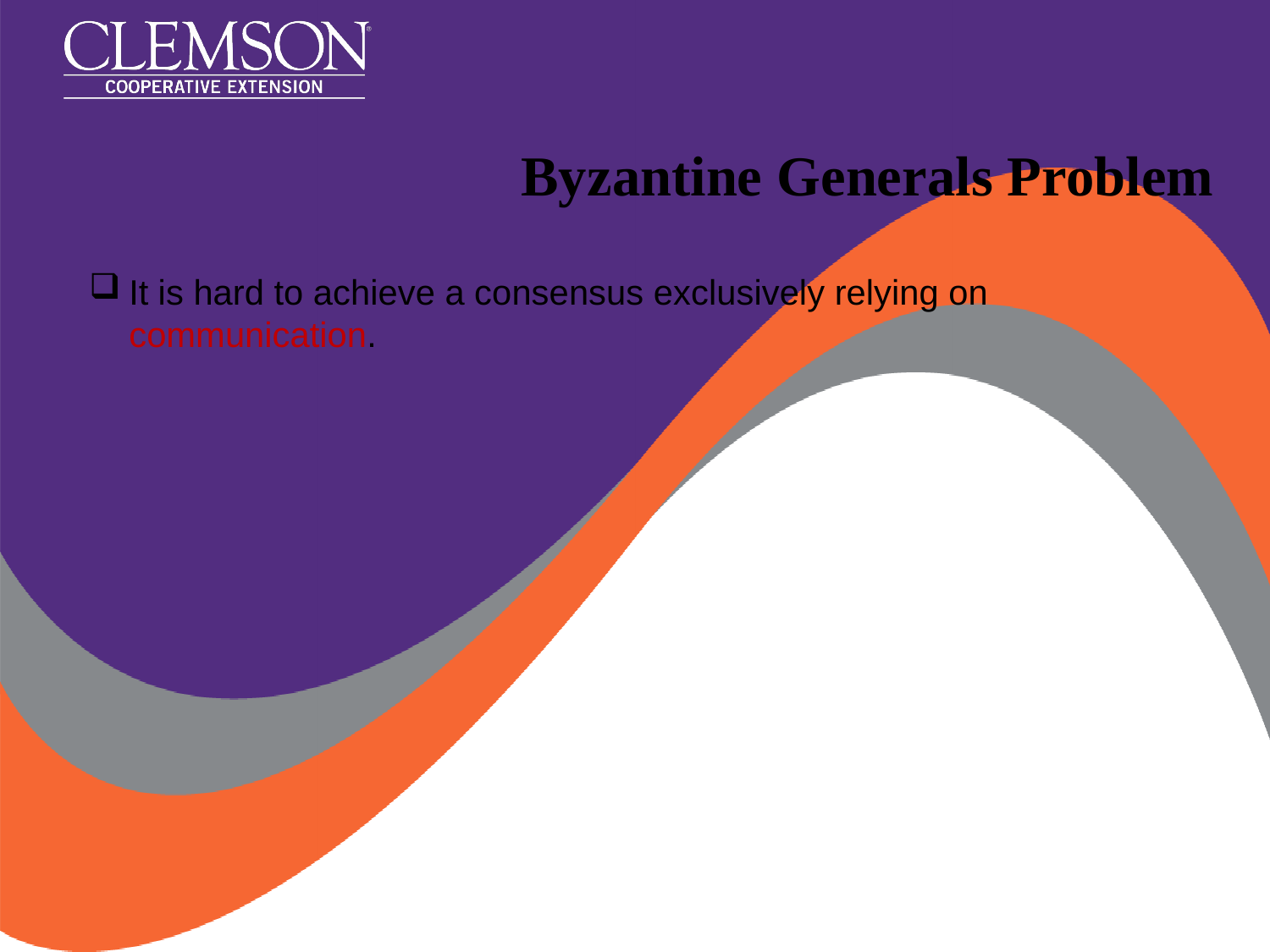

# Byzantine Generals Problem
It is hard to achieve a consensus exclusively relying on communication.